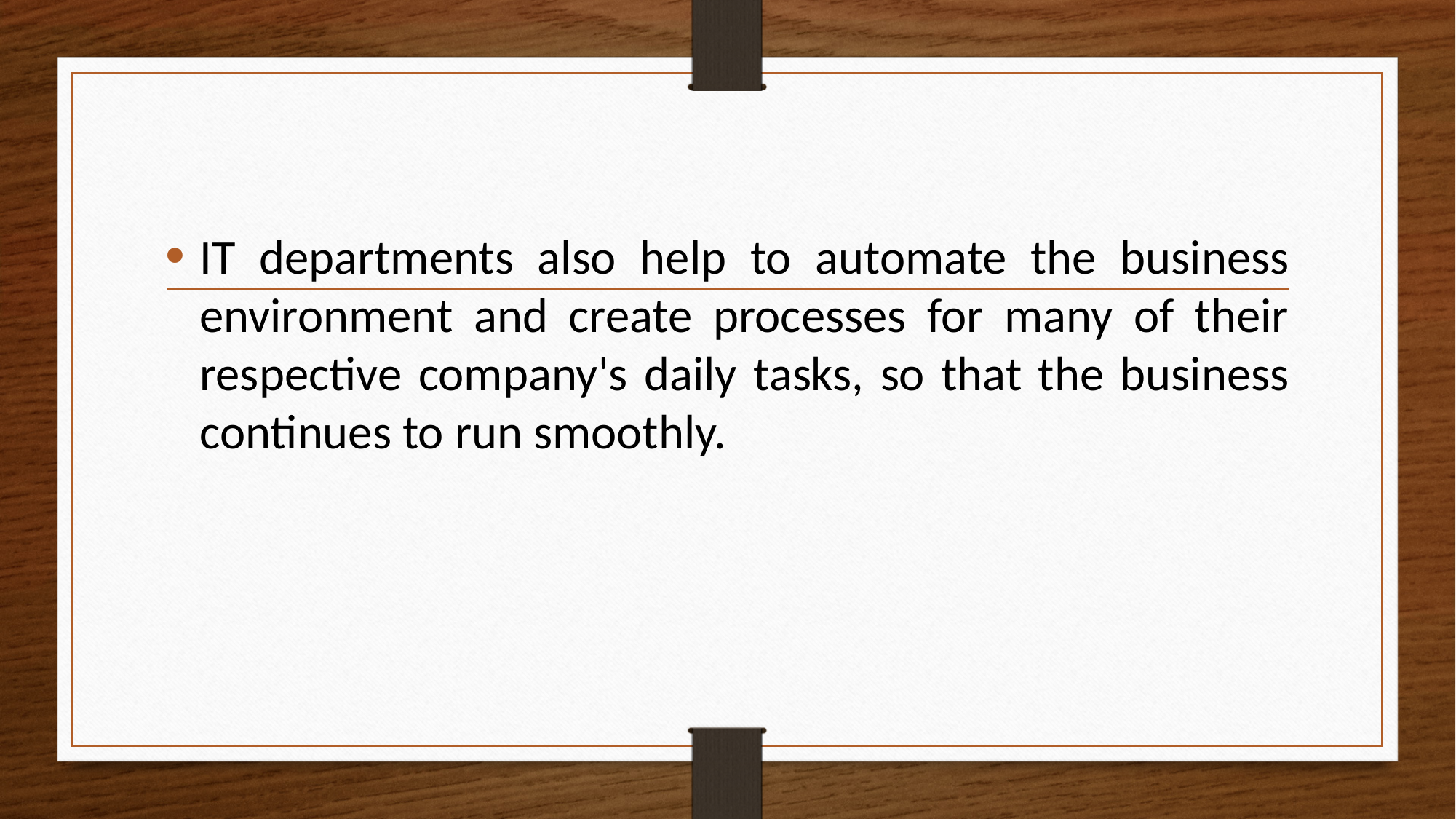

IT departments also help to automate the business environment and create processes for many of their respective company's daily tasks, so that the business continues to run smoothly.